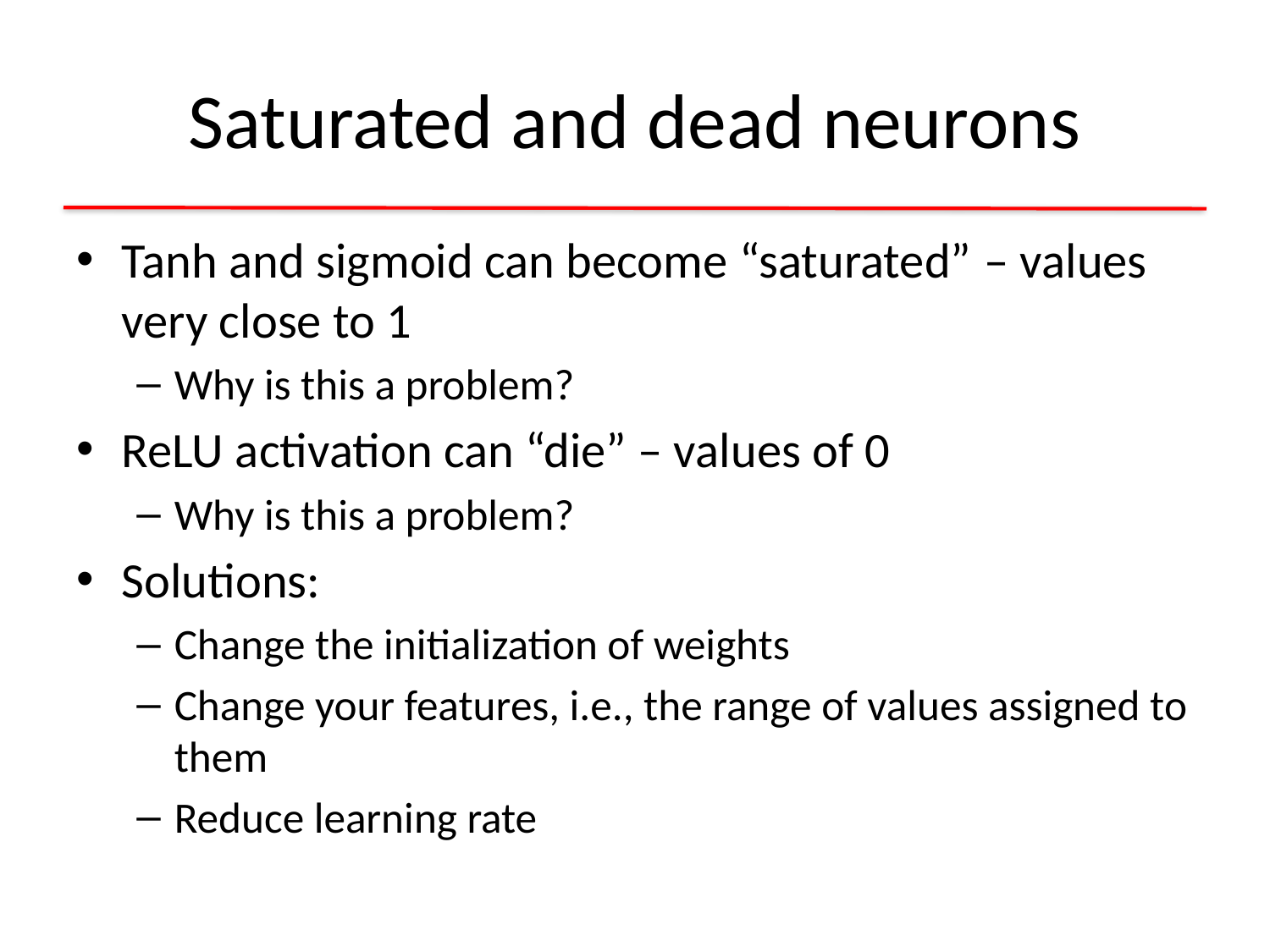

# Saturated and dead neurons
Tanh and sigmoid can become “saturated” – values very close to 1
Why is this a problem?
ReLU activation can “die” – values of 0
Why is this a problem?
Solutions:
Change the initialization of weights
Change your features, i.e., the range of values assigned to them
Reduce learning rate